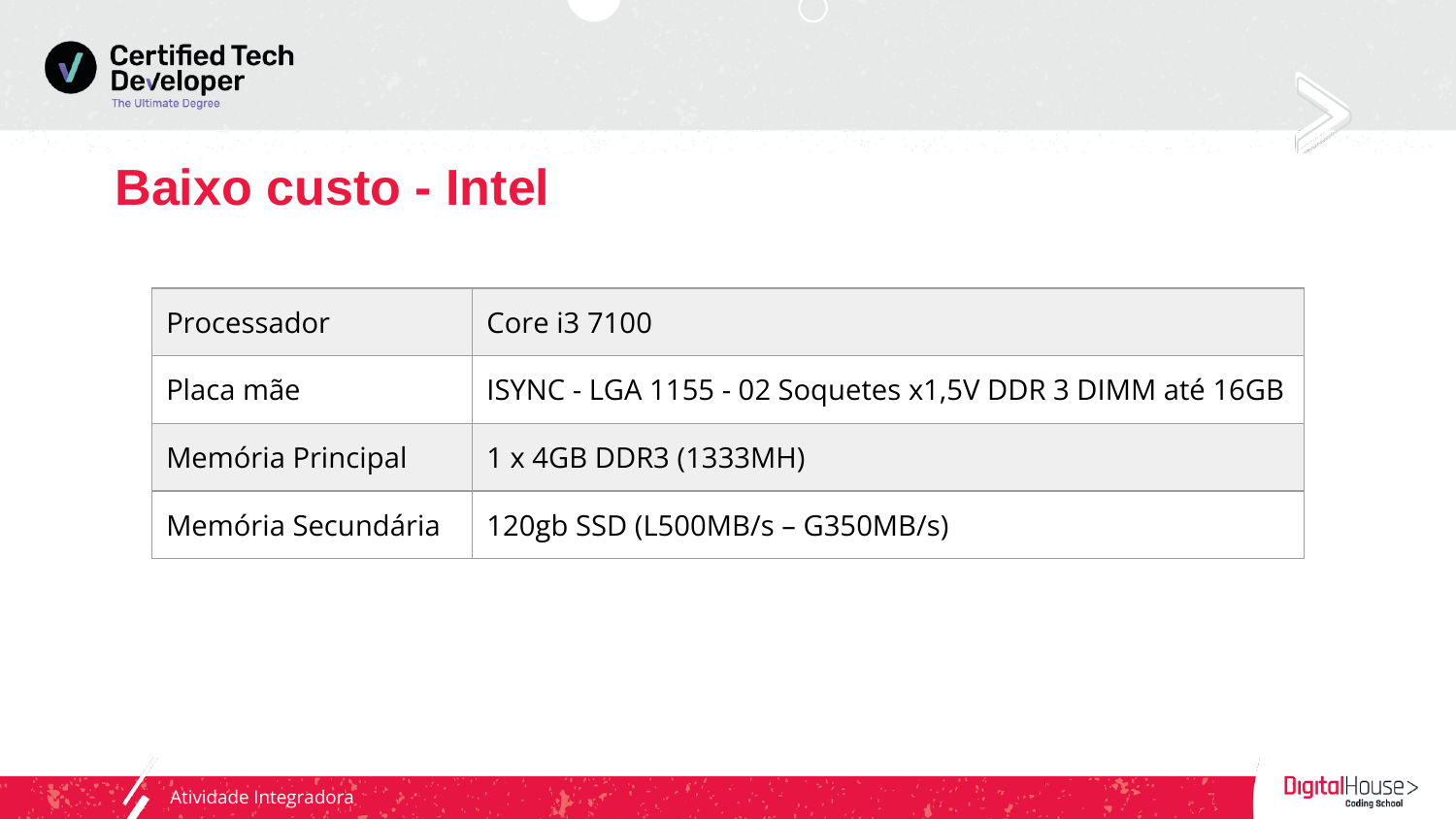

# Baixo custo - Intel

| Processador | Core i3 7100 |
| --- | --- |
| Placa mãe | ISYNC - LGA 1155 - 02 Soquetes x1,5V DDR 3 DIMM até 16GB |
| Memória Principal | 1 x 4GB DDR3 (1333MH) |
| Memória Secundária | 120gb SSD (L500MB/s – G350MB/s) |